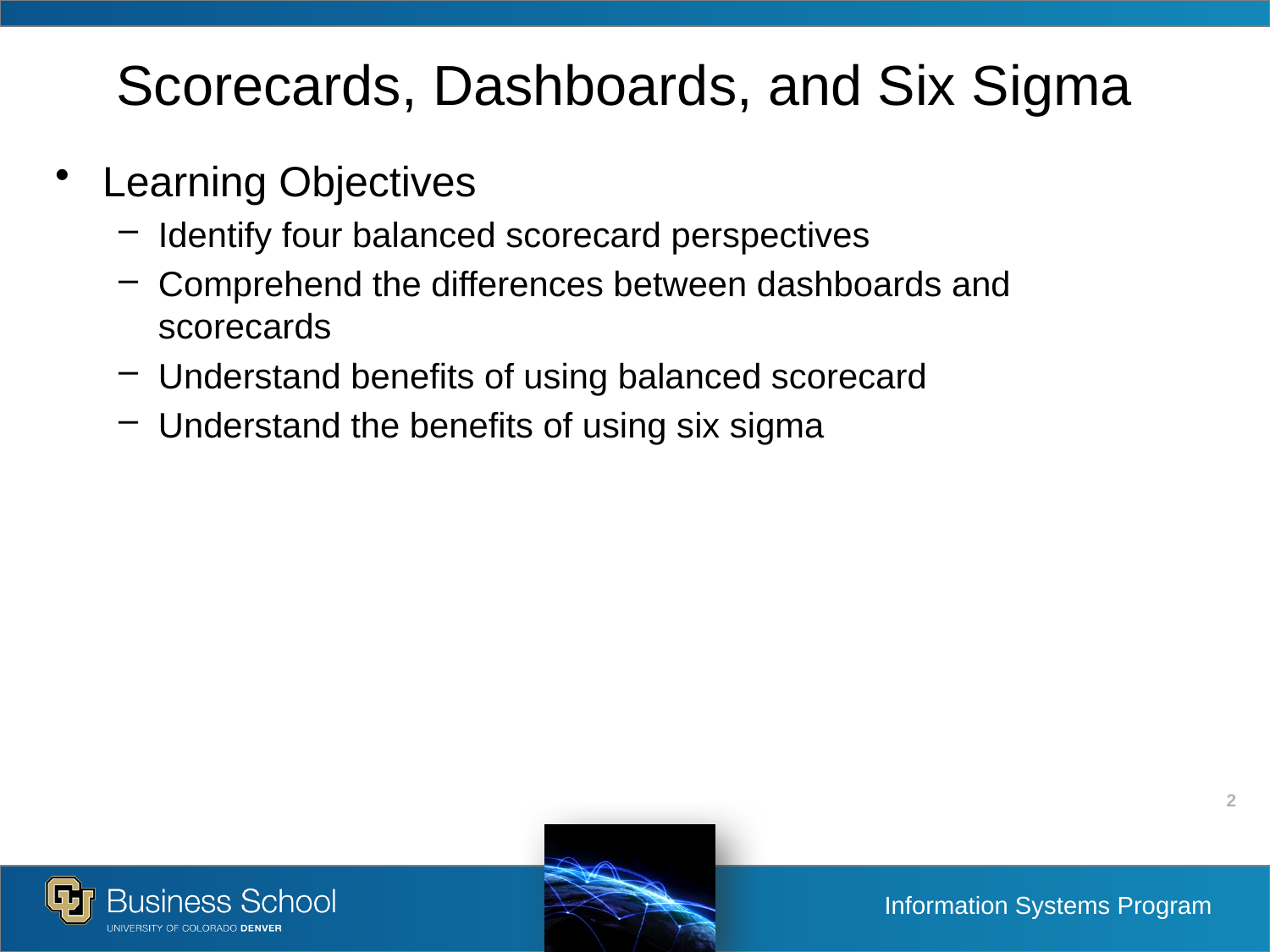

# Scorecards, Dashboards, and Six Sigma
Learning Objectives
Identify four balanced scorecard perspectives
Comprehend the differences between dashboards and scorecards
Understand benefits of using balanced scorecard
Understand the benefits of using six sigma